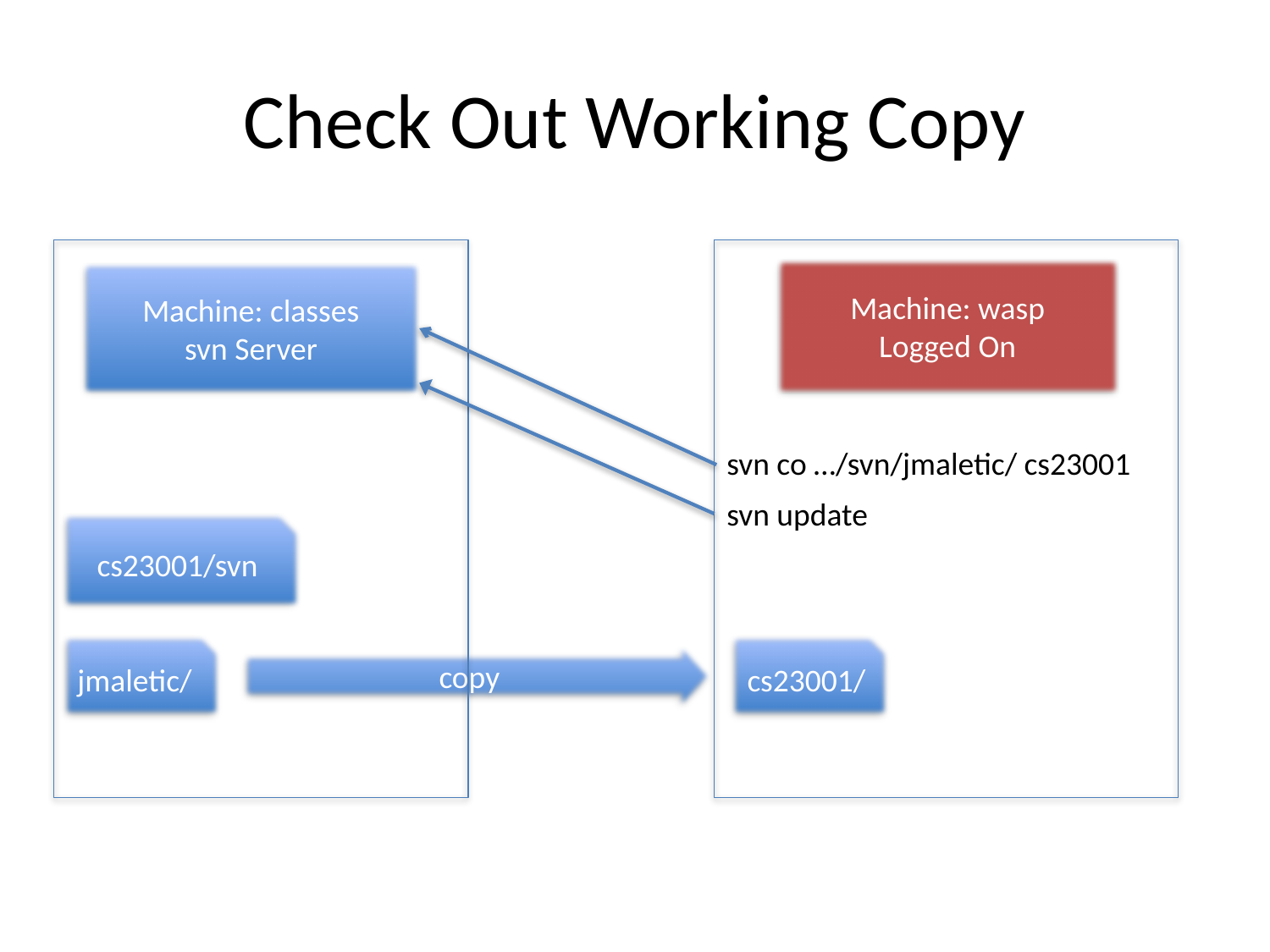

# Check Out Working Copy

Machine: wasp
Logged On
Machine: classes
svn Server
svn co …/svn/jmaletic/ cs23001
svn update
cs23001/svn
jmaletic/
copy
cs23001/